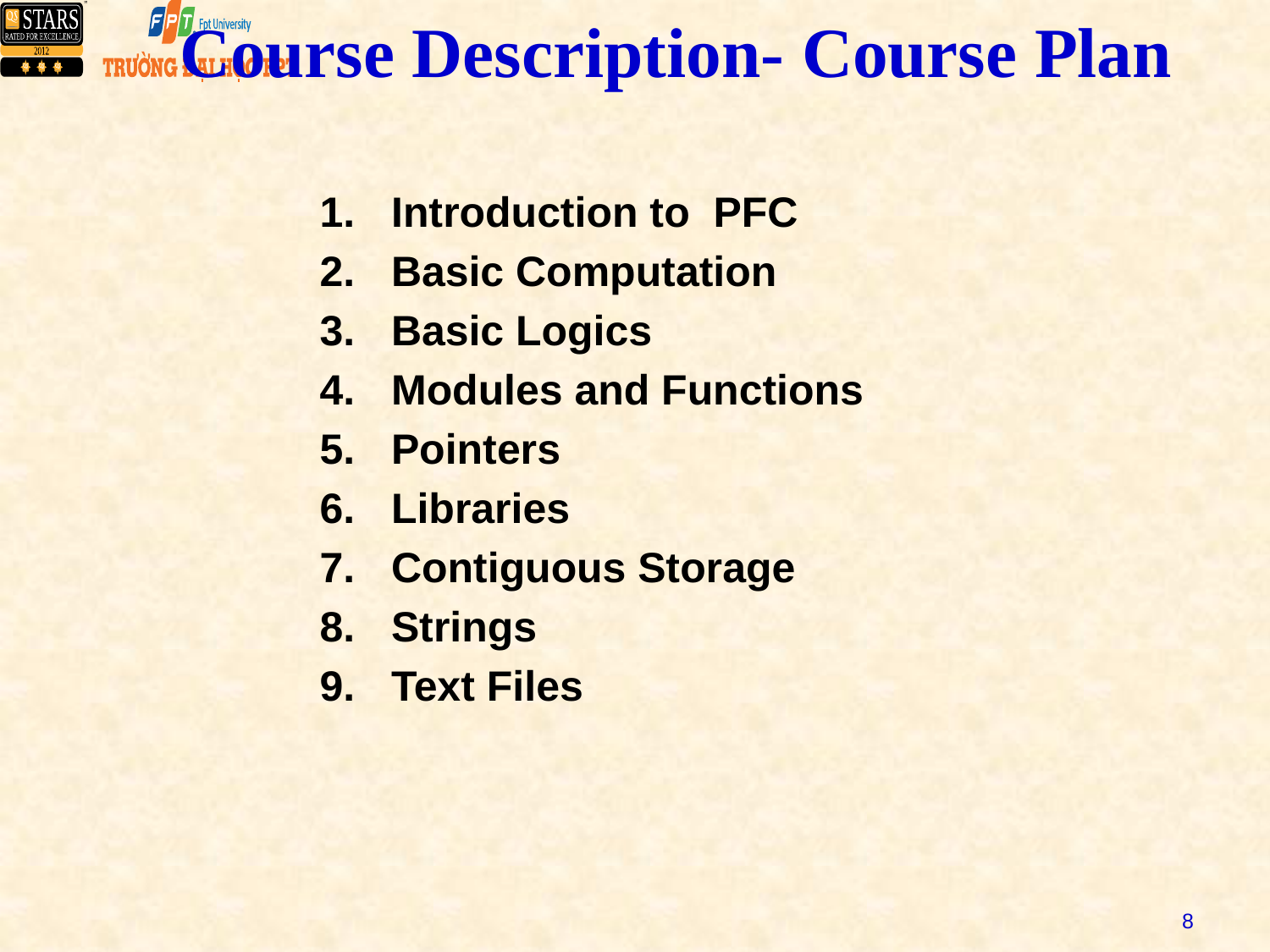

Course Description- Course Plan
Introduction to  PFC
Basic Computation
Basic Logics
Modules and Functions
Pointers
Libraries
Contiguous Storage
Strings
Text Files
8